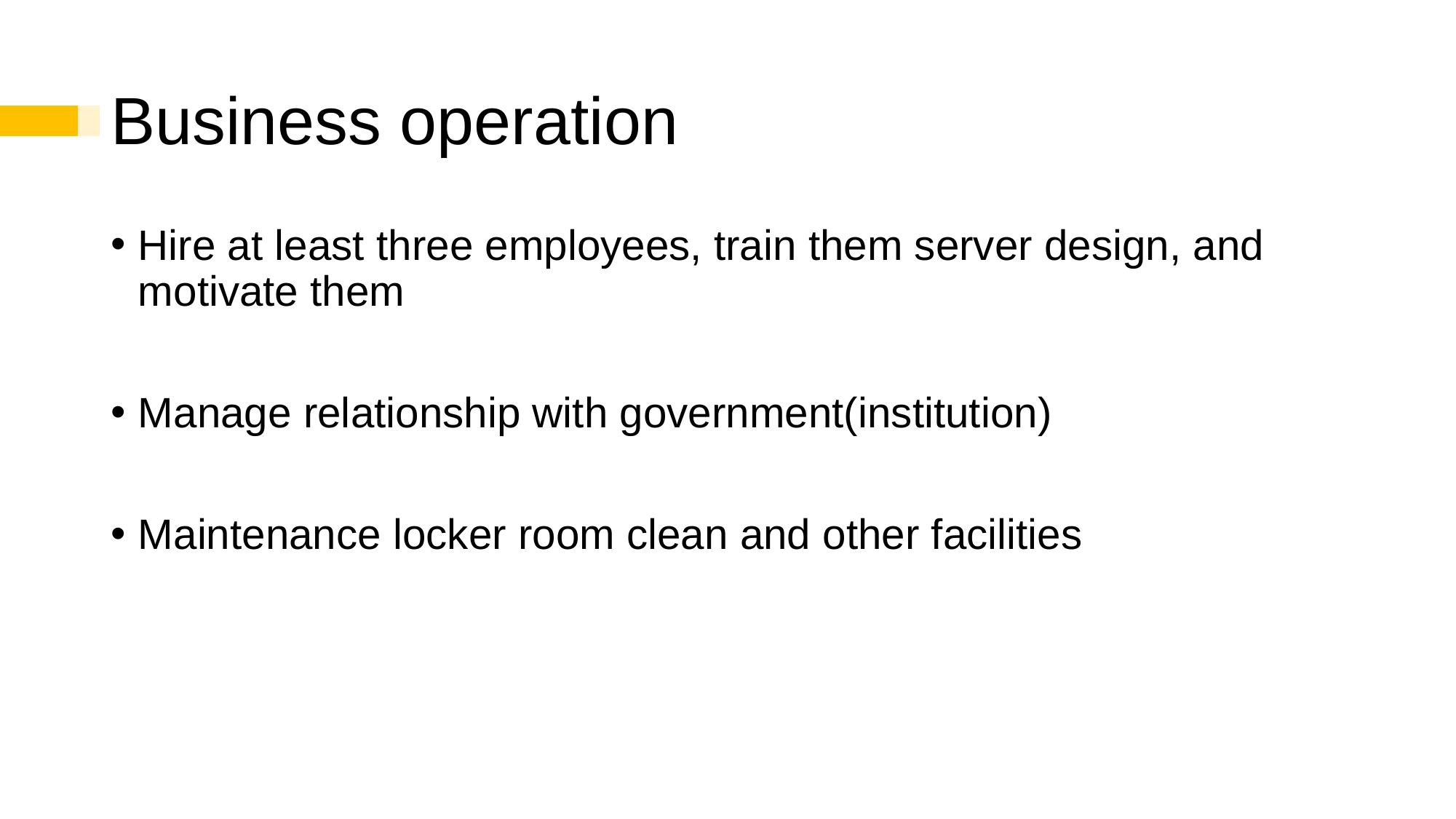

# Business operation
Hire at least three employees, train them server design, and motivate them

Manage relationship with government(institution)

Maintenance locker room clean and other facilities